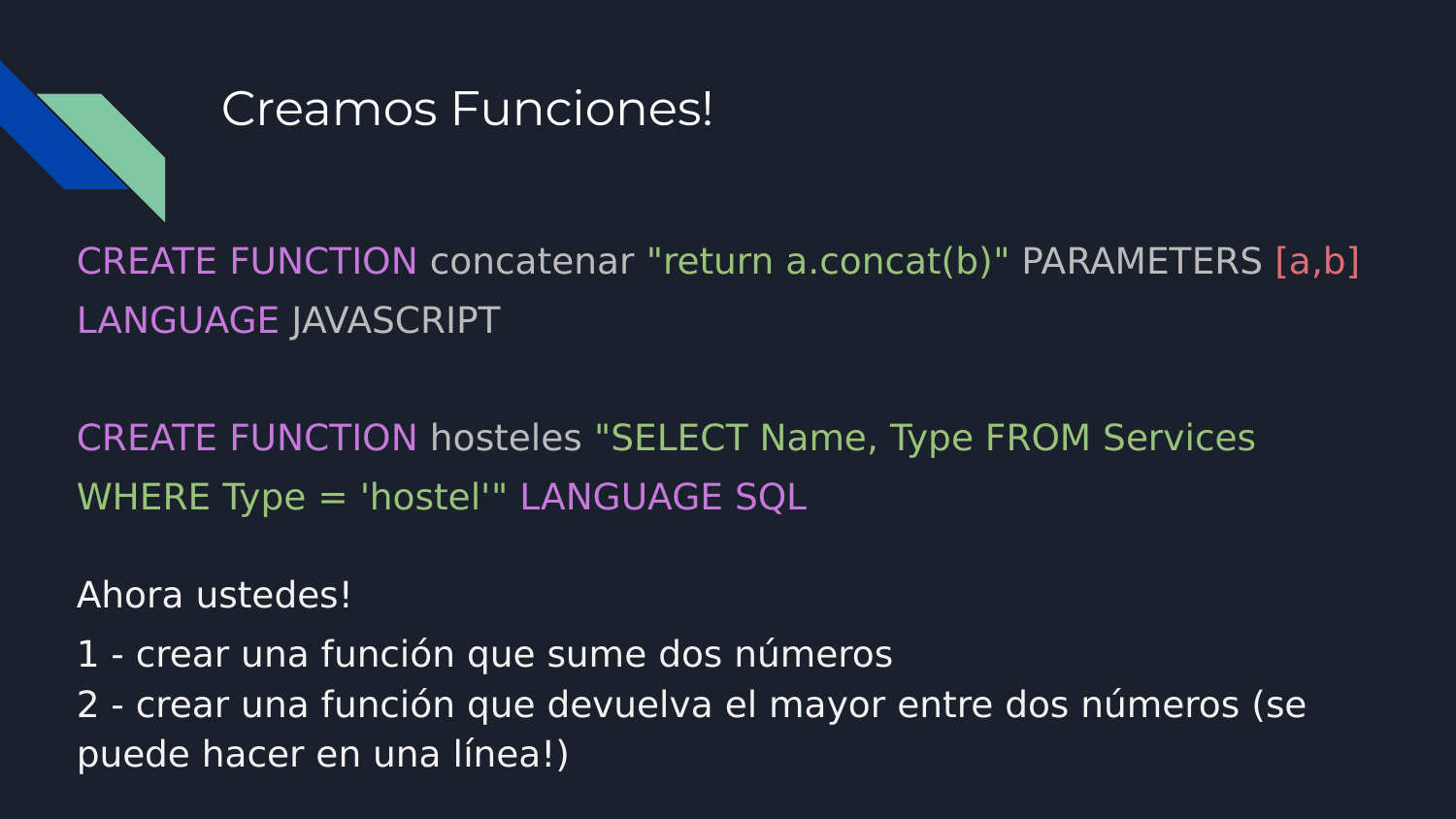

# Creamos Funciones!
CREATE FUNCTION concatenar "return a.concat(b)" PARAMETERS [a,b] LANGUAGE JAVASCRIPT

CREATE FUNCTION hosteles "SELECT Name, Type FROM Services WHERE Type = 'hostel'" LANGUAGE SQL

Ahora ustedes!
1 - crear una función que sume dos números
2 - crear una función que devuelva el mayor entre dos números (se puede hacer en una línea!)